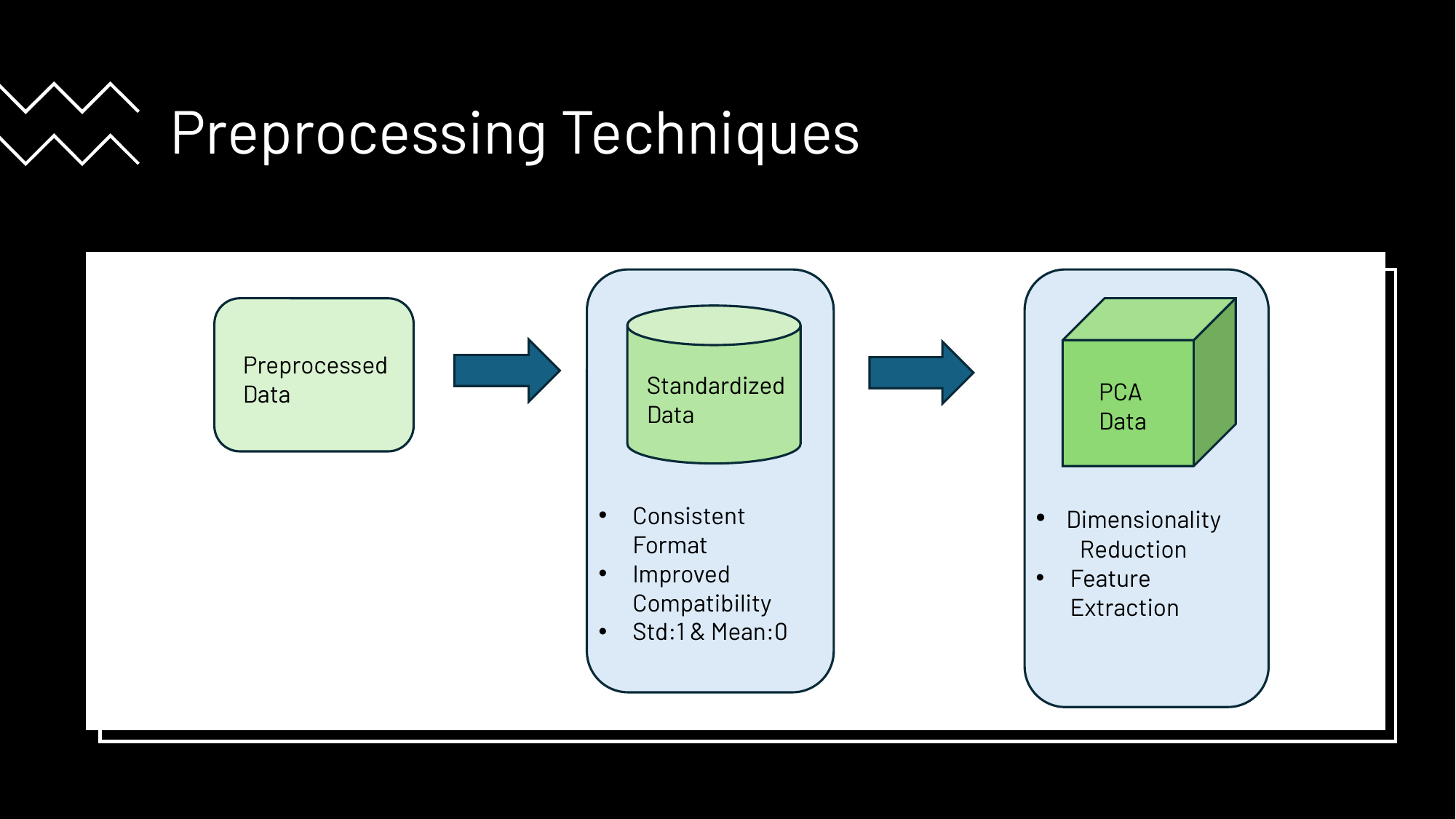

# Preprocessing Techniques

Standardized
Data

Preprocessed Data

PCA
Data

Consistent Format
Improved Compatibility
Std:1 & Mean:0
    Dimensionality                 Reduction
Feature Extraction